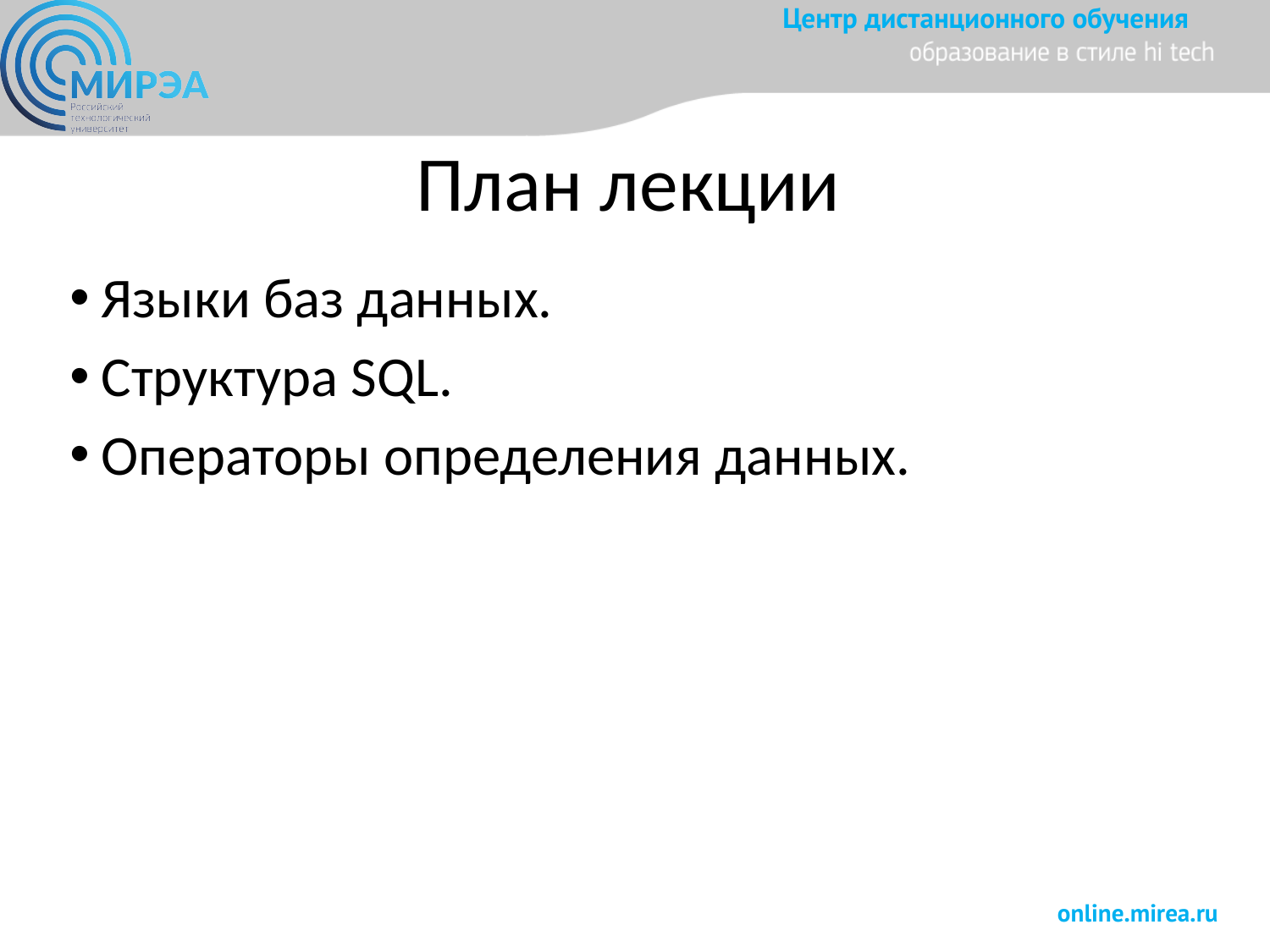

# План лекции
Языки баз данных.
Структура SQL.
Операторы определения данных.